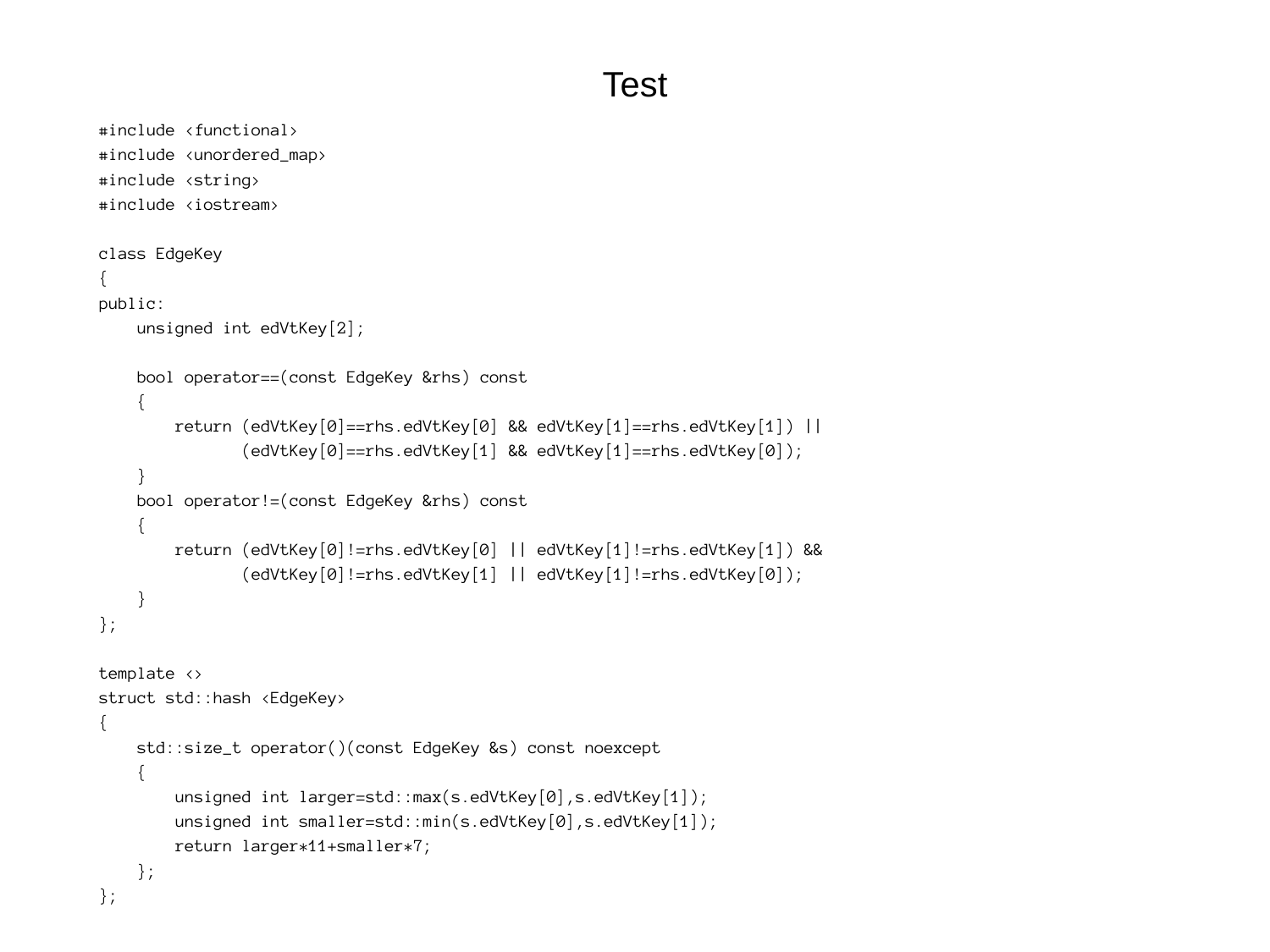

# Test
#include <functional>
#include <unordered_map>
#include <string>
#include <iostream>

class EdgeKey
{
public:
    unsigned int edVtKey[2];

    bool operator==(const EdgeKey &rhs) const
    {
        return (edVtKey[0]==rhs.edVtKey[0] && edVtKey[1]==rhs.edVtKey[1]) ||
               (edVtKey[0]==rhs.edVtKey[1] && edVtKey[1]==rhs.edVtKey[0]);
    }
    bool operator!=(const EdgeKey &rhs) const
    {
        return (edVtKey[0]!=rhs.edVtKey[0] || edVtKey[1]!=rhs.edVtKey[1]) &&
               (edVtKey[0]!=rhs.edVtKey[1] || edVtKey[1]!=rhs.edVtKey[0]);
    }
};

template <>
struct std::hash <EdgeKey>
{
    std::size_t operator()(const EdgeKey &s) const noexcept
    {
        unsigned int larger=std::max(s.edVtKey[0],s.edVtKey[1]);
        unsigned int smaller=std::min(s.edVtKey[0],s.edVtKey[1]);
        return larger*11+smaller*7;
    };
};